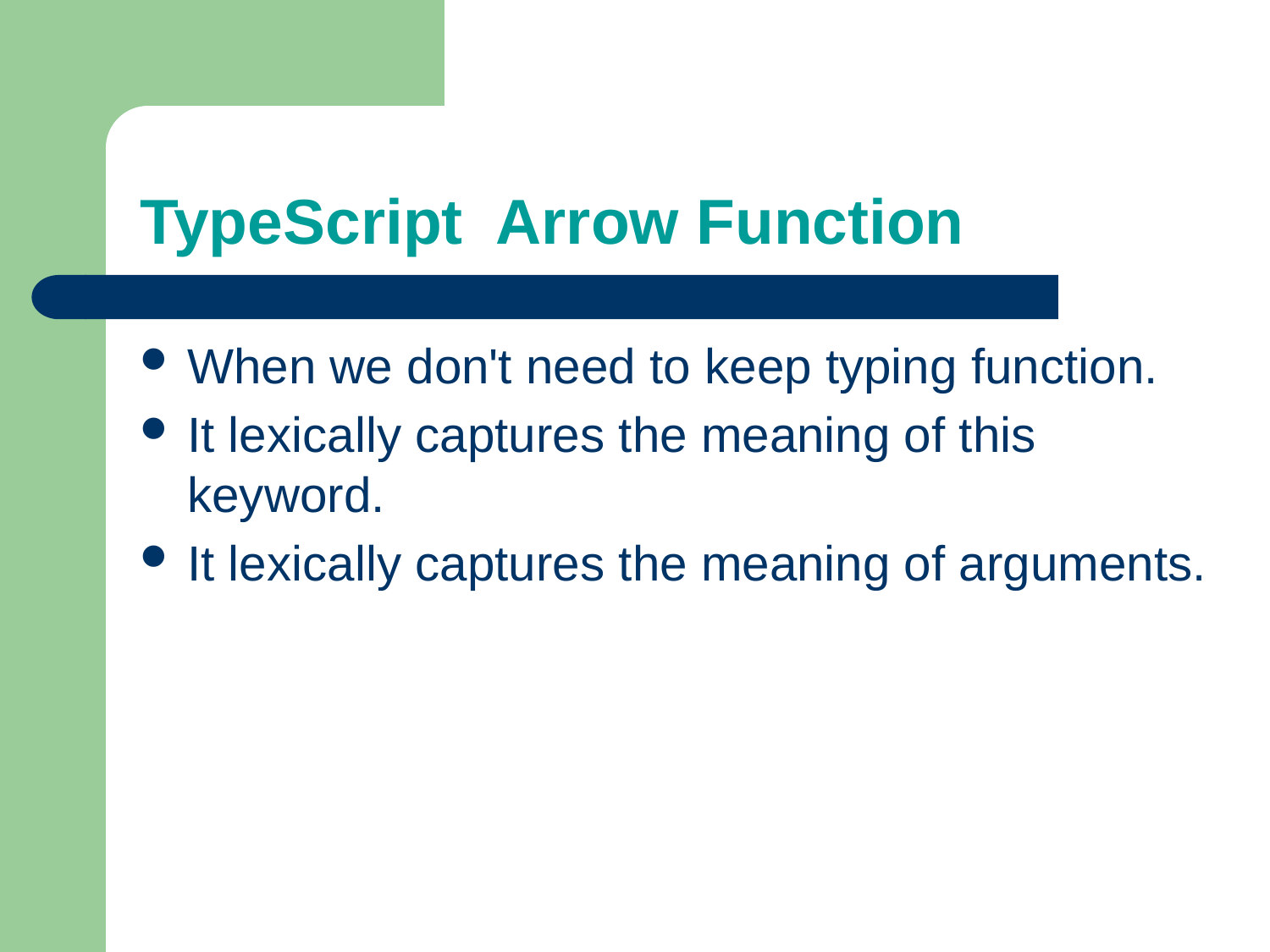

# TypeScript  Arrow Function
When we don't need to keep typing function.
It lexically captures the meaning of this keyword.
It lexically captures the meaning of arguments.